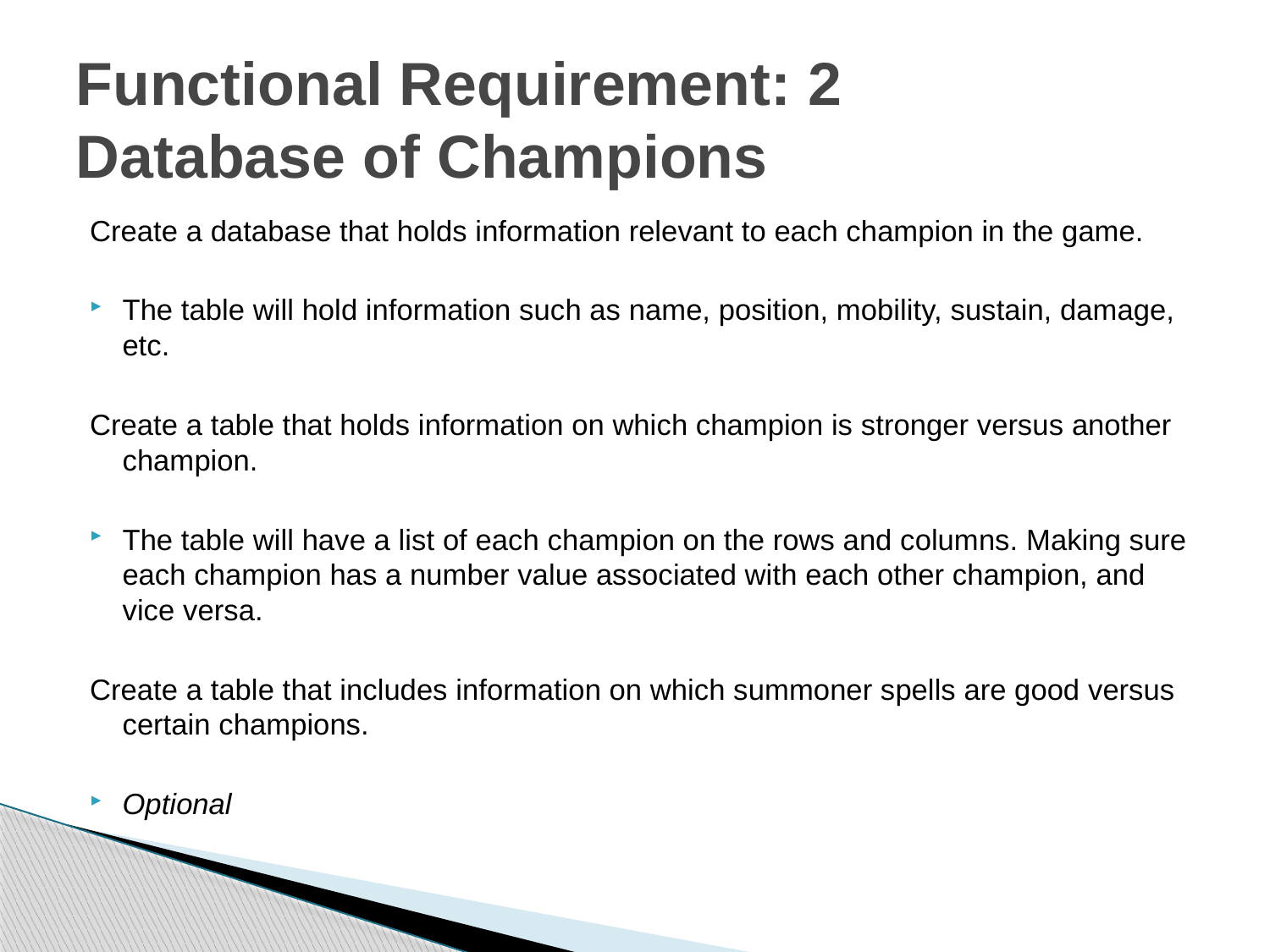

# Functional Requirement: 2 Database of Champions
Create a database that holds information relevant to each champion in the game.

The table will hold information such as name, position, mobility, sustain, damage, etc.

Create a table that holds information on which champion is stronger versus another champion.

The table will have a list of each champion on the rows and columns. Making sure each champion has a number value associated with each other champion, and vice versa.

Create a table that includes information on which summoner spells are good versus certain champions.

Optional